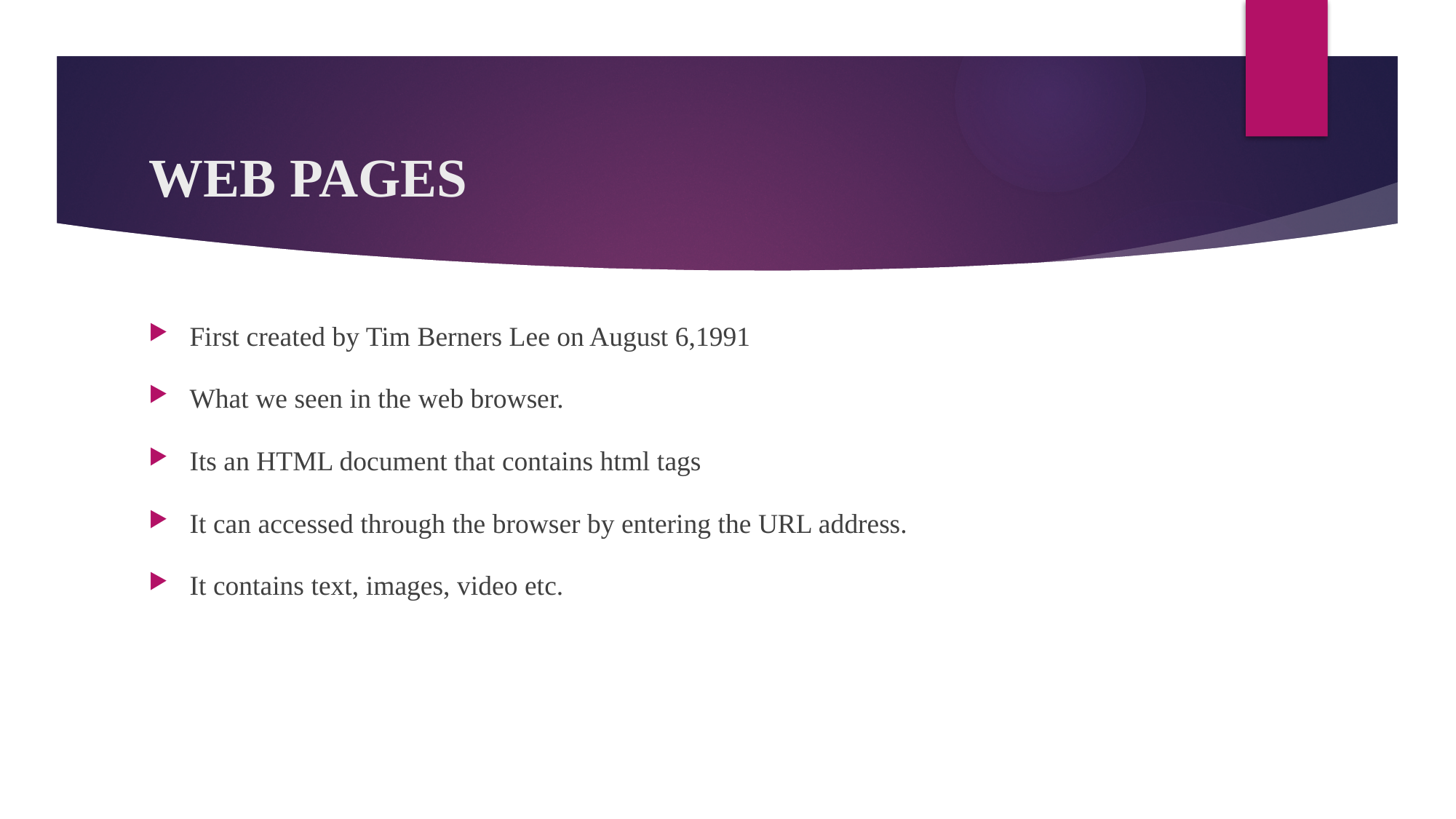

# WEB PAGES
First created by Tim Berners Lee on August 6,1991
What we seen in the web browser.
Its an HTML document that contains html tags
It can accessed through the browser by entering the URL address.
It contains text, images, video etc.